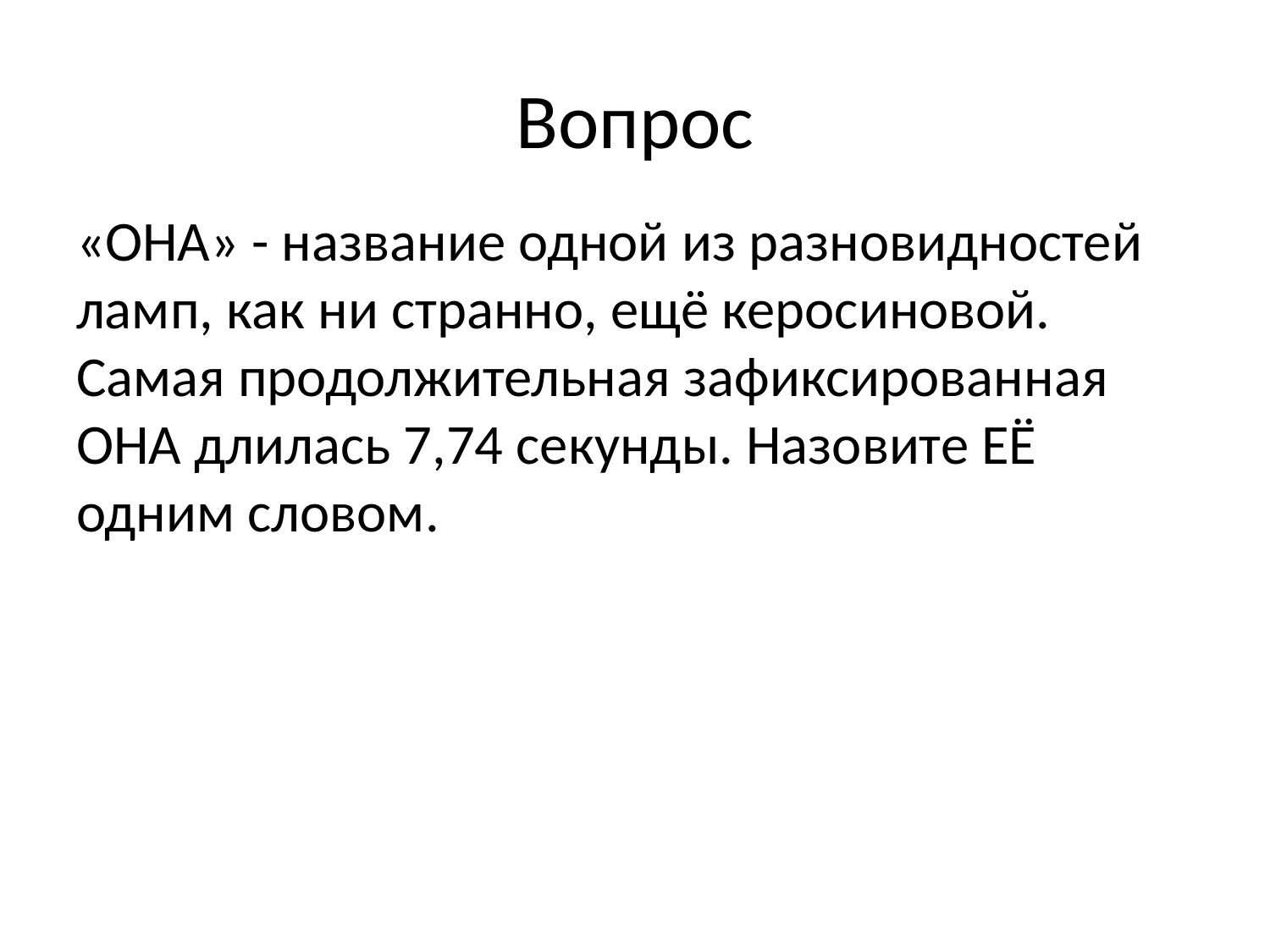

# Вопрос
«ОНА» - название одной из разновидностей ламп, как ни странно, ещё керосиновой. Самая продолжительная зафиксированная ОНА длилась 7,74 секунды. Назовите ЕЁ одним словом.